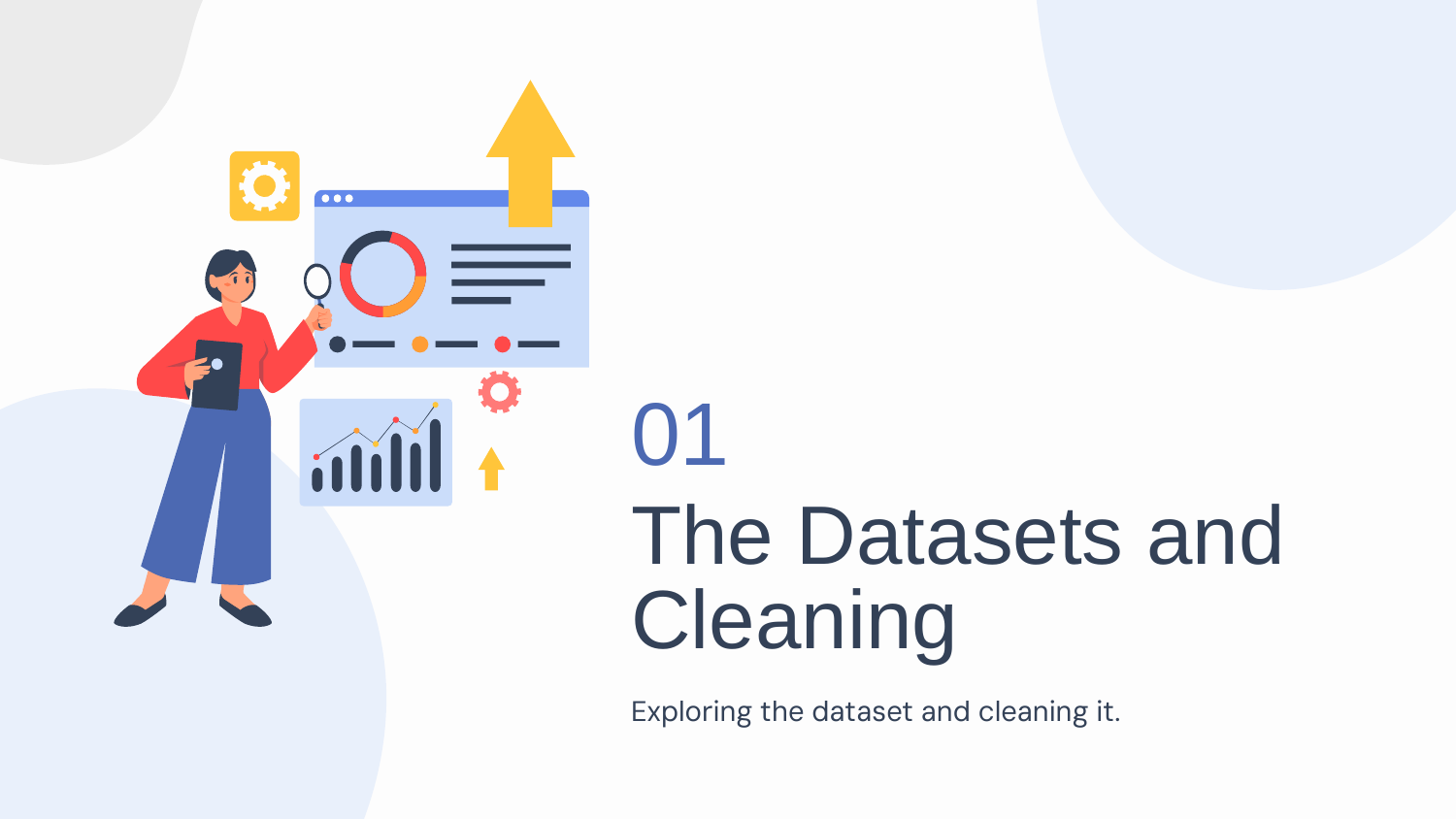

01
# The Datasets and Cleaning
Exploring the dataset and cleaning it.